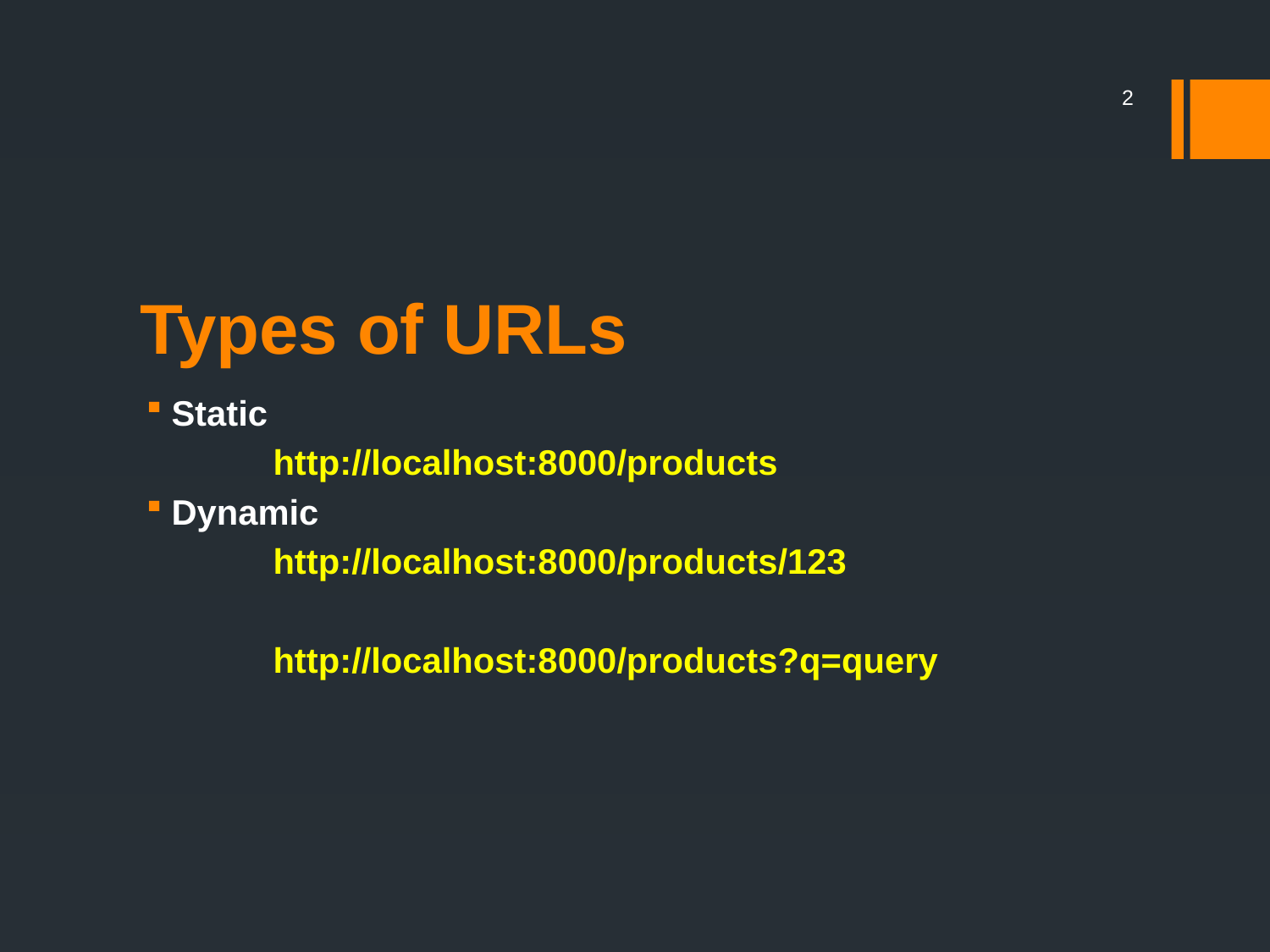

2
# Types of URLs
Static
	http://localhost:8000/products
Dynamic
	http://localhost:8000/products/123

	http://localhost:8000/products?q=query